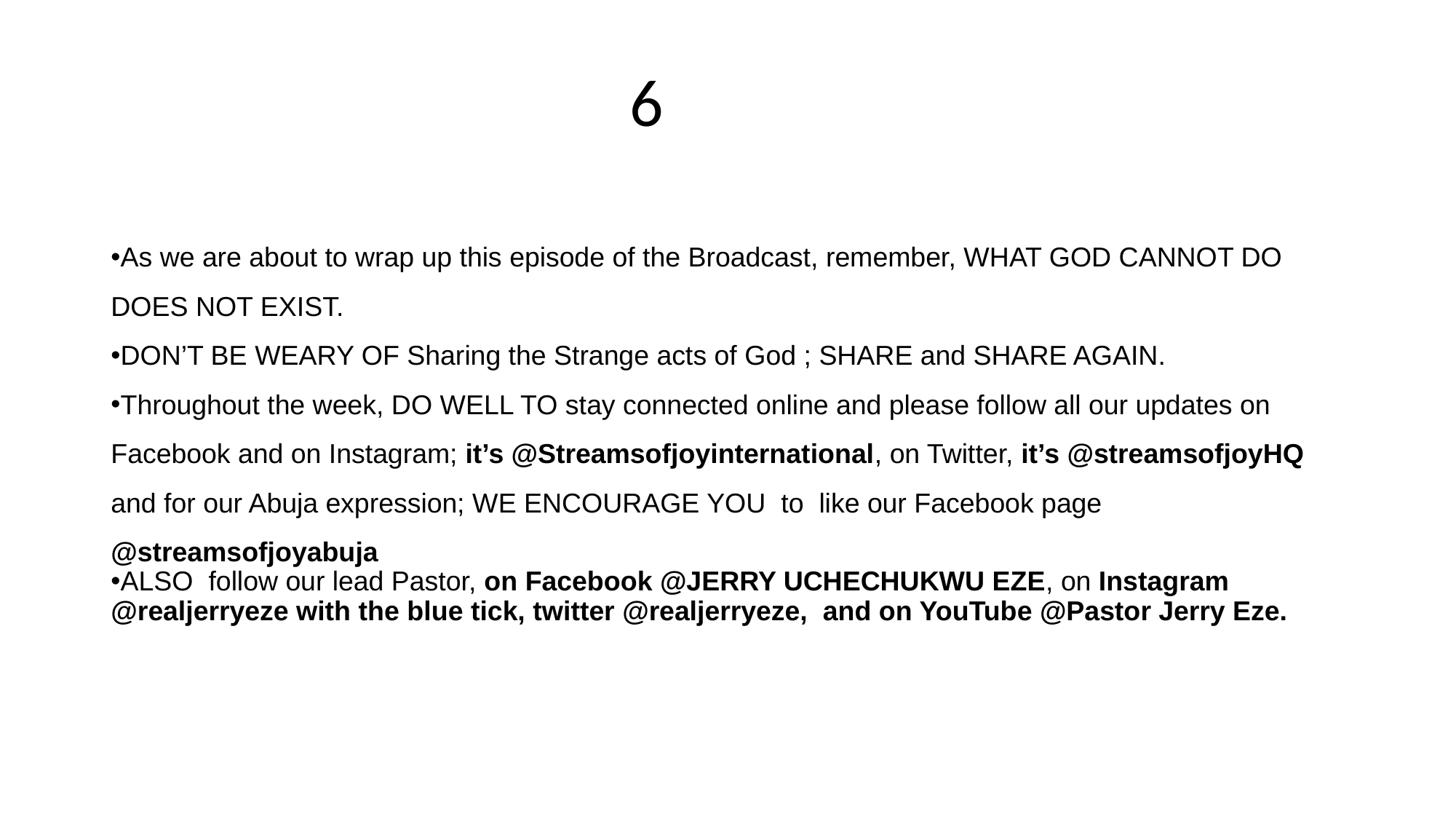

# 6
As we are about to wrap up this episode of the Broadcast, remember, WHAT GOD CANNOT DO DOES NOT EXIST.
DON’T BE WEARY OF Sharing the Strange acts of God ; SHARE and SHARE AGAIN.
Throughout the week, DO WELL TO stay connected online and please follow all our updates on Facebook and on Instagram; it’s @Streamsofjoyinternational, on Twitter, it’s @streamsofjoyHQ and for our Abuja expression; WE ENCOURAGE YOU  to  like our Facebook page @streamsofjoyabuja
ALSO  follow our lead Pastor, on Facebook @JERRY UCHECHUKWU EZE, on Instagram @realjerryeze with the blue tick, twitter @realjerryeze,  and on YouTube @Pastor Jerry Eze.